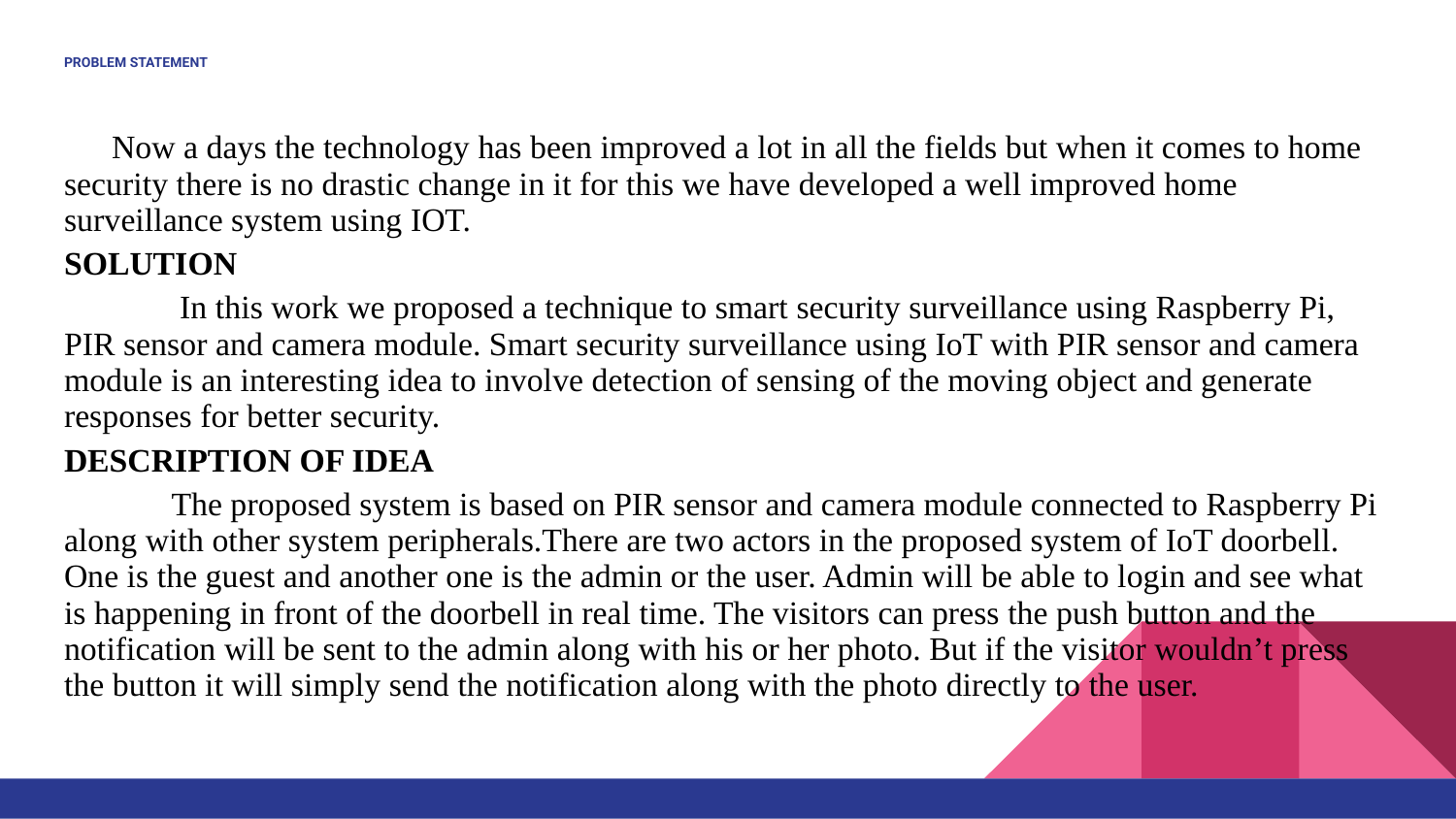

# PROBLEM STATEMENT

            Now a days the technology has been improved a lot in all the fields but when it comes to home security there is no drastic change in it for this we have developed a well improved home surveillance system using IOT.
SOLUTION
              In this work we proposed a technique to smart security surveillance using Raspberry Pi, PIR sensor and camera module. Smart security surveillance using IoT with PIR sensor and camera module is an interesting idea to involve detection of sensing of the moving object and generate responses for better security.
DESCRIPTION OF IDEA
             The proposed system is based on PIR sensor and camera module connected to Raspberry Pi along with other system peripherals.There are two actors in the proposed system of IoT doorbell. One is the guest and another one is the admin or the user. Admin will be able to login and see what is happening in front of the doorbell in real time. The visitors can press the push button and the notification will be sent to the admin along with his or her photo. But if the visitor wouldn’t press the button it will simply send the notification along with the photo directly to the user.